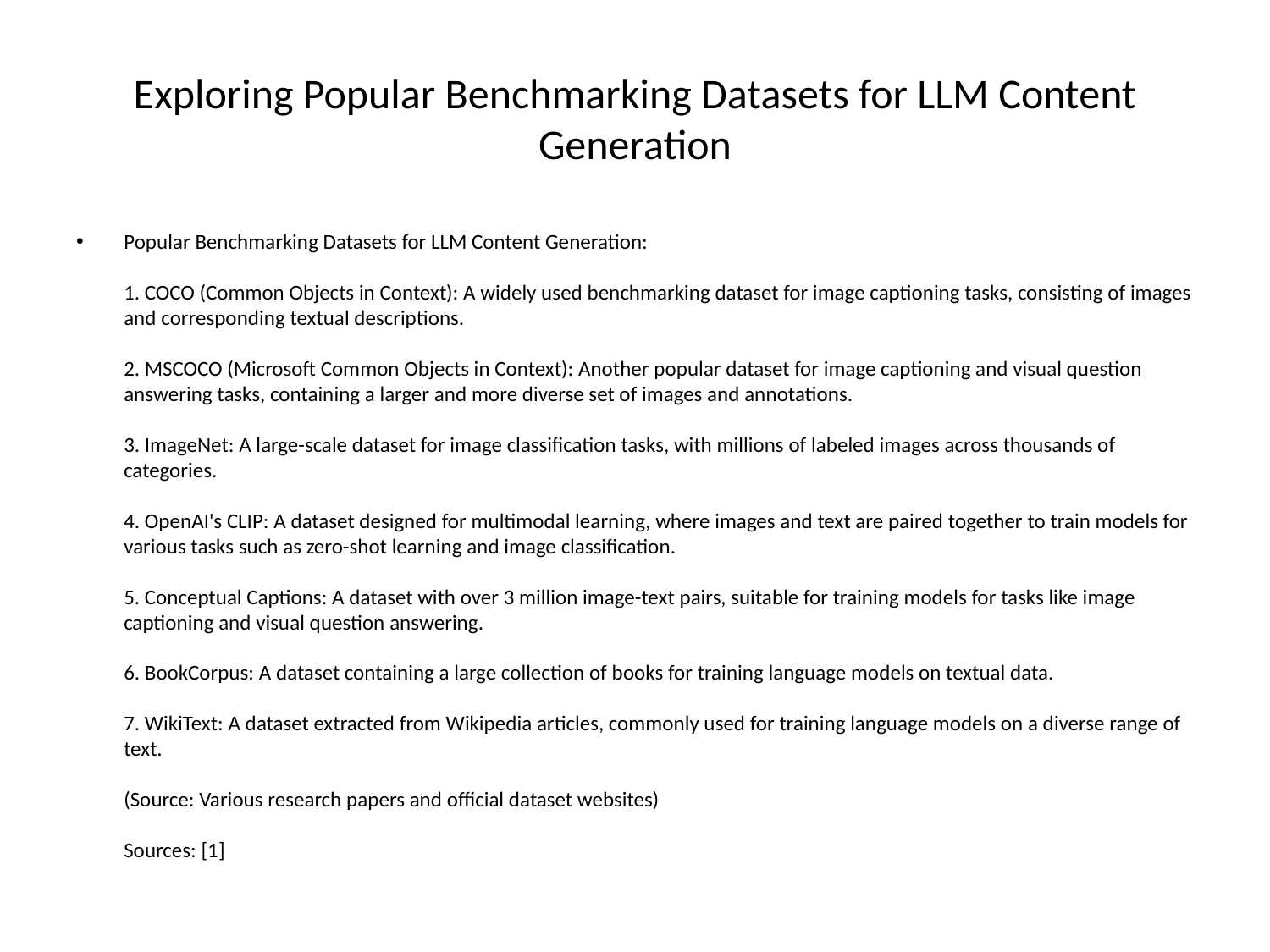

# Exploring Popular Benchmarking Datasets for LLM Content Generation
Popular Benchmarking Datasets for LLM Content Generation:
1. COCO (Common Objects in Context): A widely used benchmarking dataset for image captioning tasks, consisting of images and corresponding textual descriptions.
2. MSCOCO (Microsoft Common Objects in Context): Another popular dataset for image captioning and visual question answering tasks, containing a larger and more diverse set of images and annotations.
3. ImageNet: A large-scale dataset for image classification tasks, with millions of labeled images across thousands of categories.
4. OpenAI's CLIP: A dataset designed for multimodal learning, where images and text are paired together to train models for various tasks such as zero-shot learning and image classification.
5. Conceptual Captions: A dataset with over 3 million image-text pairs, suitable for training models for tasks like image captioning and visual question answering.
6. BookCorpus: A dataset containing a large collection of books for training language models on textual data.
7. WikiText: A dataset extracted from Wikipedia articles, commonly used for training language models on a diverse range of text.
(Source: Various research papers and official dataset websites)
Sources: [1]